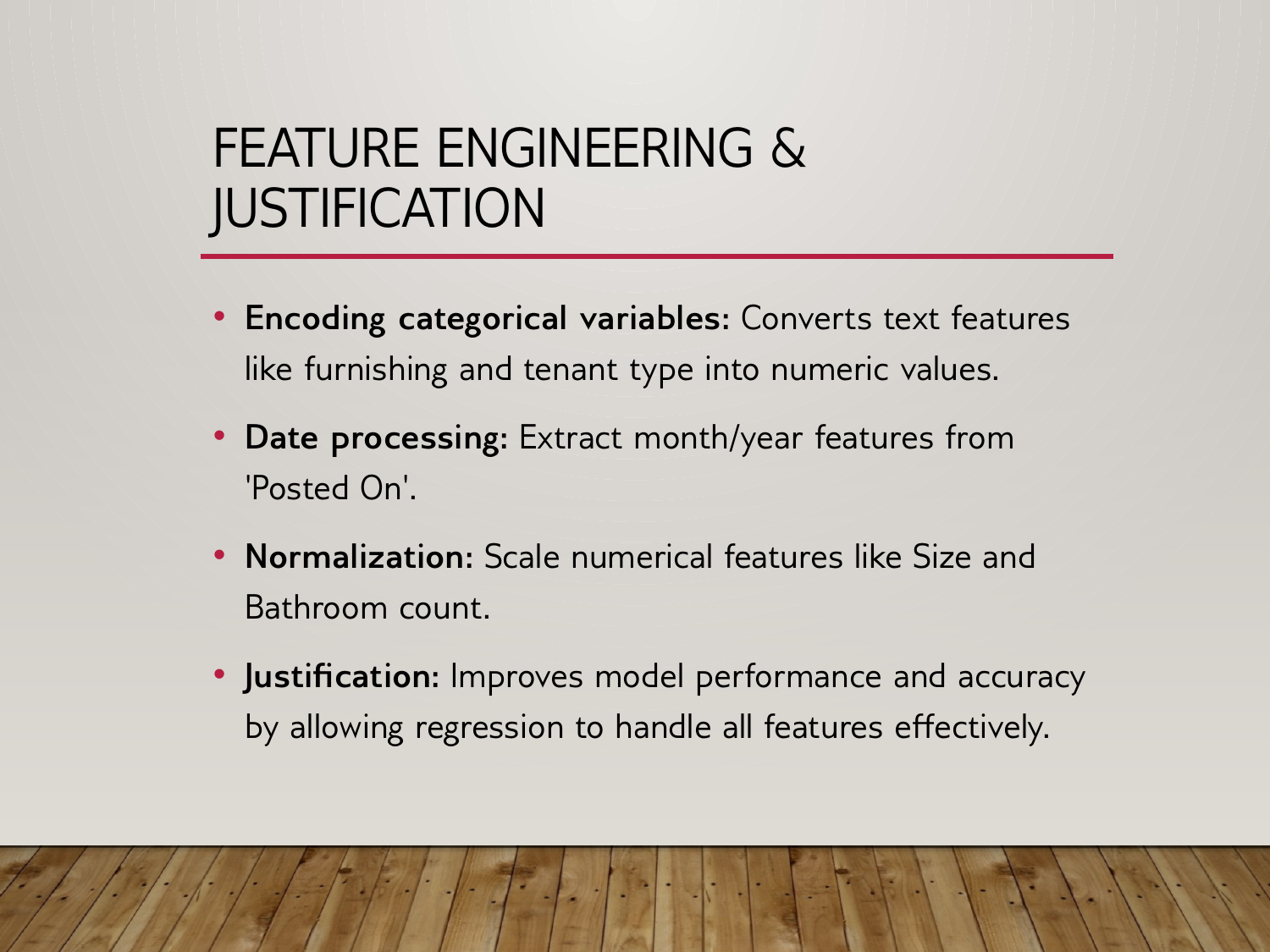

# Feature Engineering & Justification
Encoding categorical variables: Converts text features like furnishing and tenant type into numeric values.
Date processing: Extract month/year features from 'Posted On'.
Normalization: Scale numerical features like Size and Bathroom count.
Justification: Improves model performance and accuracy by allowing regression to handle all features effectively.